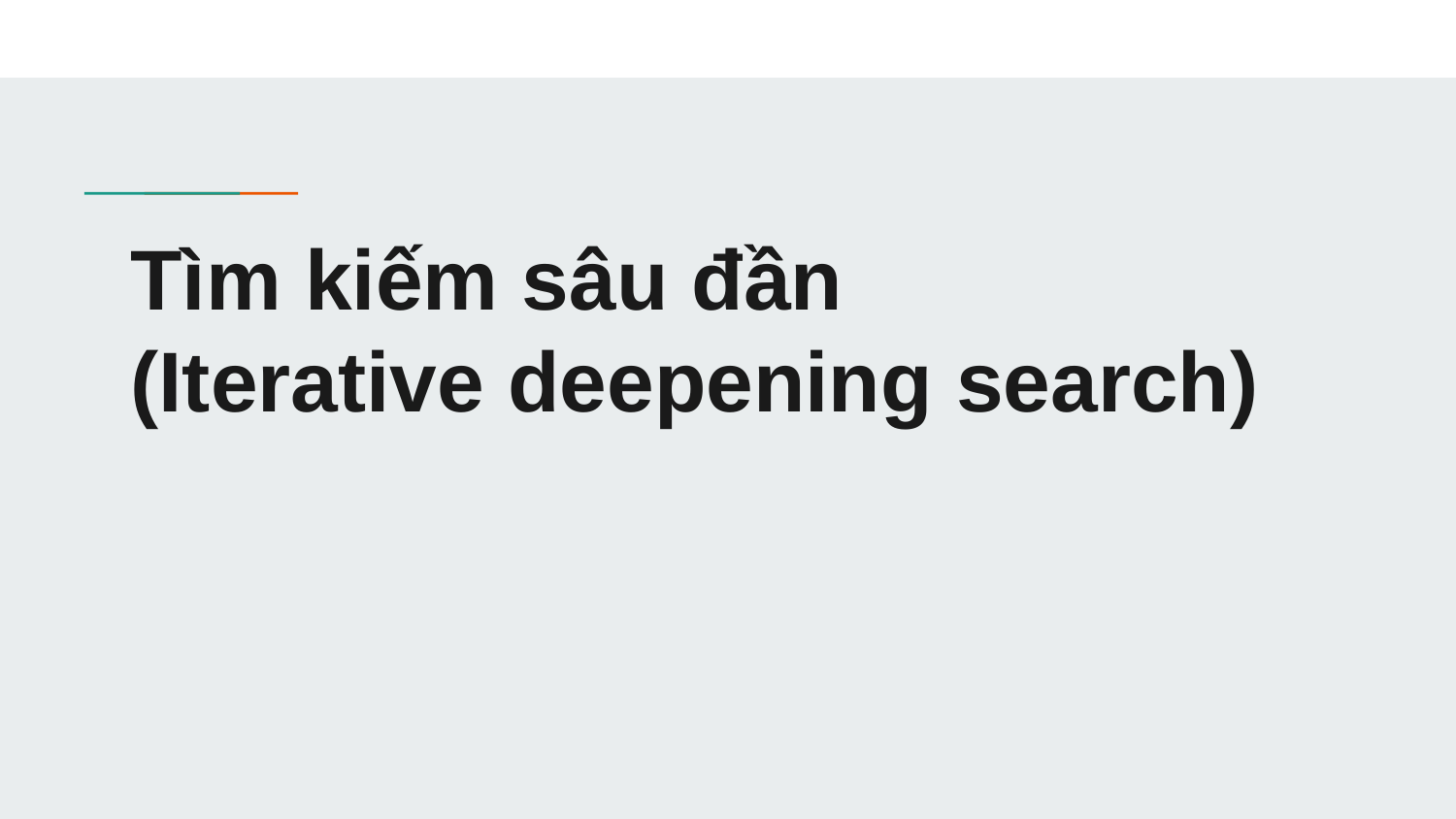

# Tìm kiếm sâu đần
(Iterative deepening search)